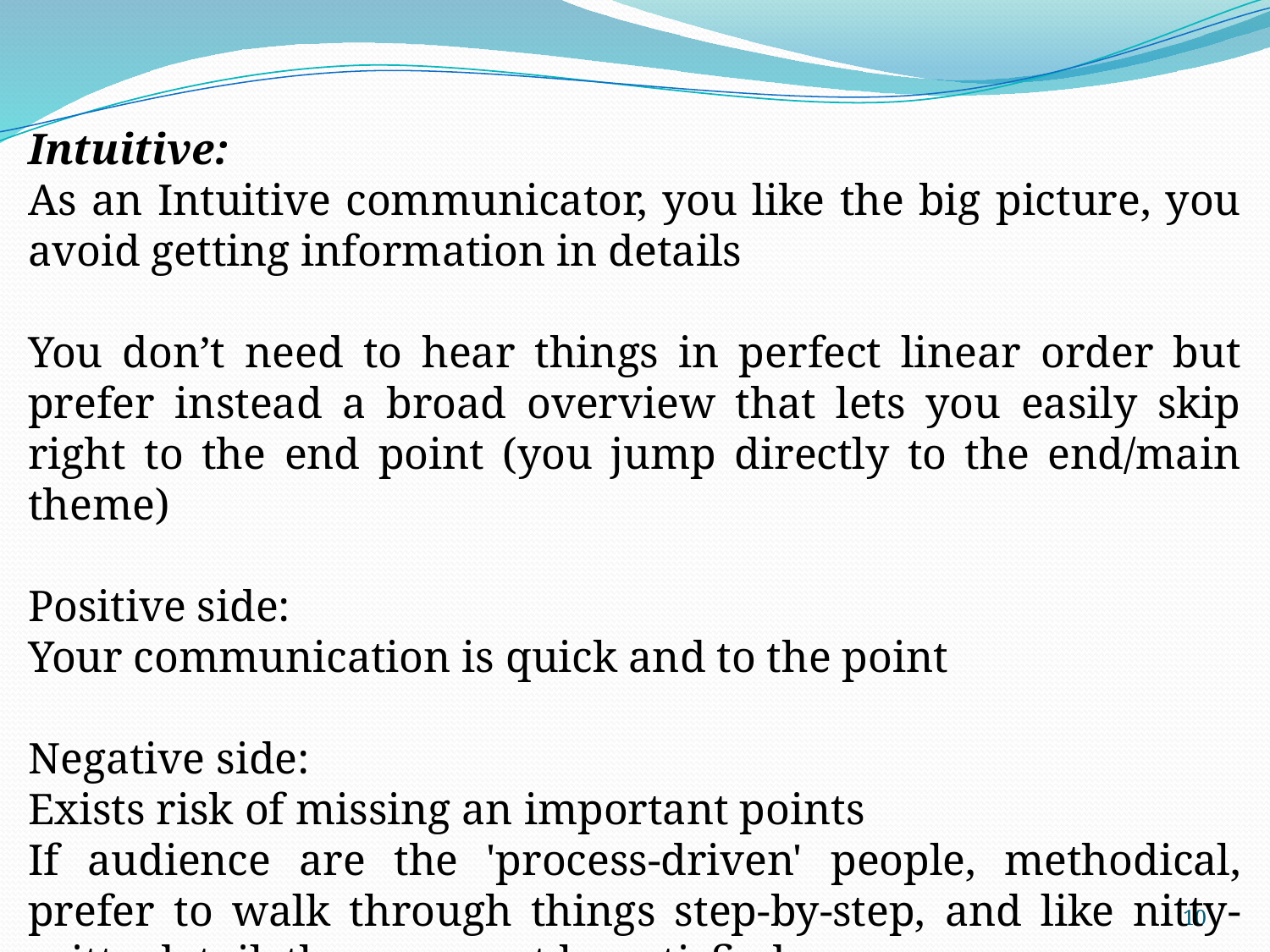

Intuitive:
As an Intuitive communicator, you like the big picture, you avoid getting information in details

You don’t need to hear things in perfect linear order but prefer instead a broad overview that lets you easily skip right to the end point (you jump directly to the end/main theme)

Positive side:
Your communication is quick and to the point

Negative side:
Exists risk of missing an important points
If audience are the 'process-driven' people, methodical, prefer to walk through things step-by-step, and like nitty-gritty detail, they may not be satisfied
10